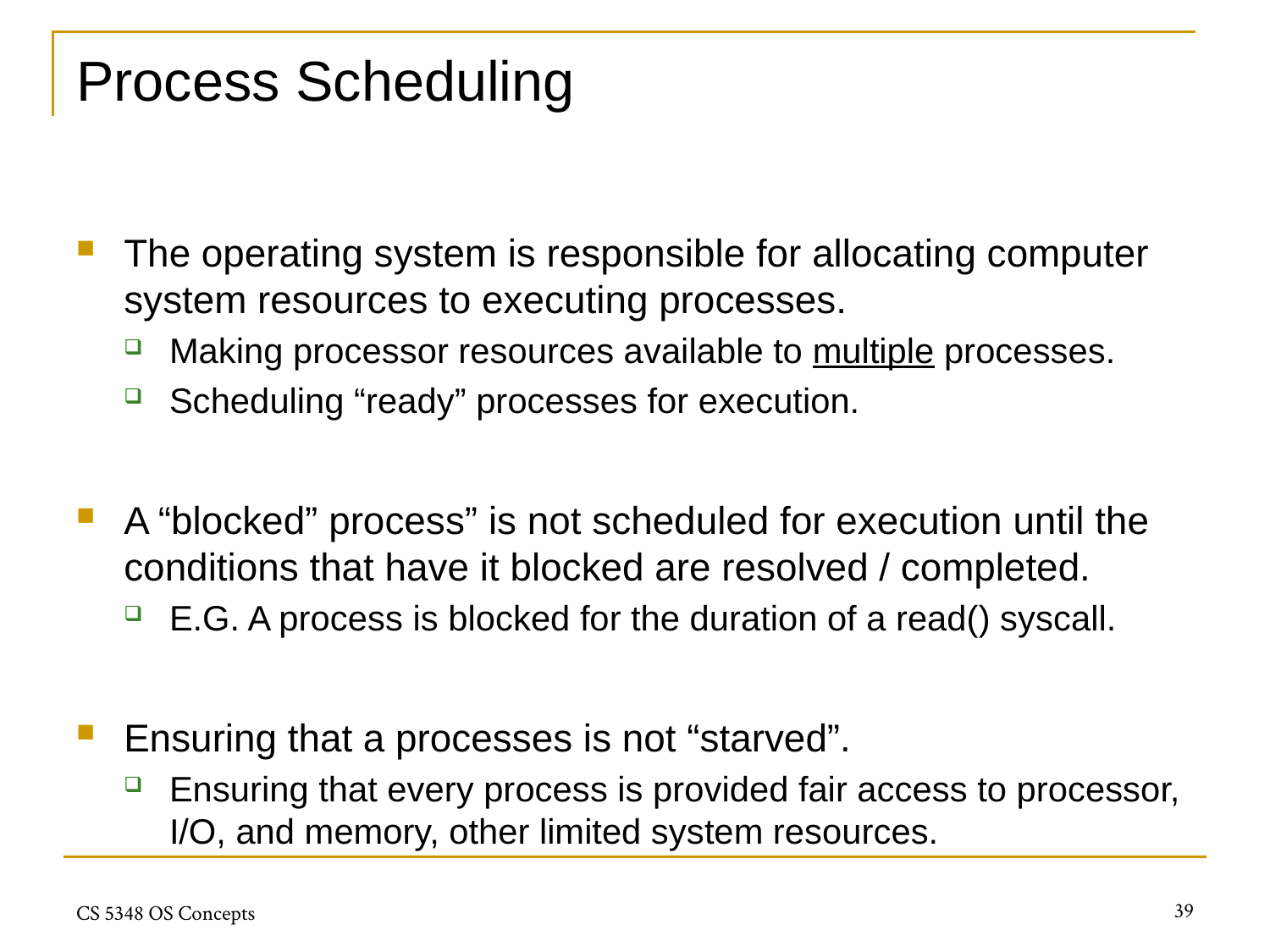

# Process Scheduling
The operating system is responsible for allocating computer system resources to executing processes.
Making processor resources available to multiple processes.
Scheduling “ready” processes for execution.

A “blocked” process” is not scheduled for execution until the conditions that have it blocked are resolved / completed.
E.G. A process is blocked for the duration of a read() syscall.

Ensuring that a processes is not “starved”.
Ensuring that every process is provided fair access to processor, I/O, and memory, other limited system resources.
39
CS 5348 OS Concepts